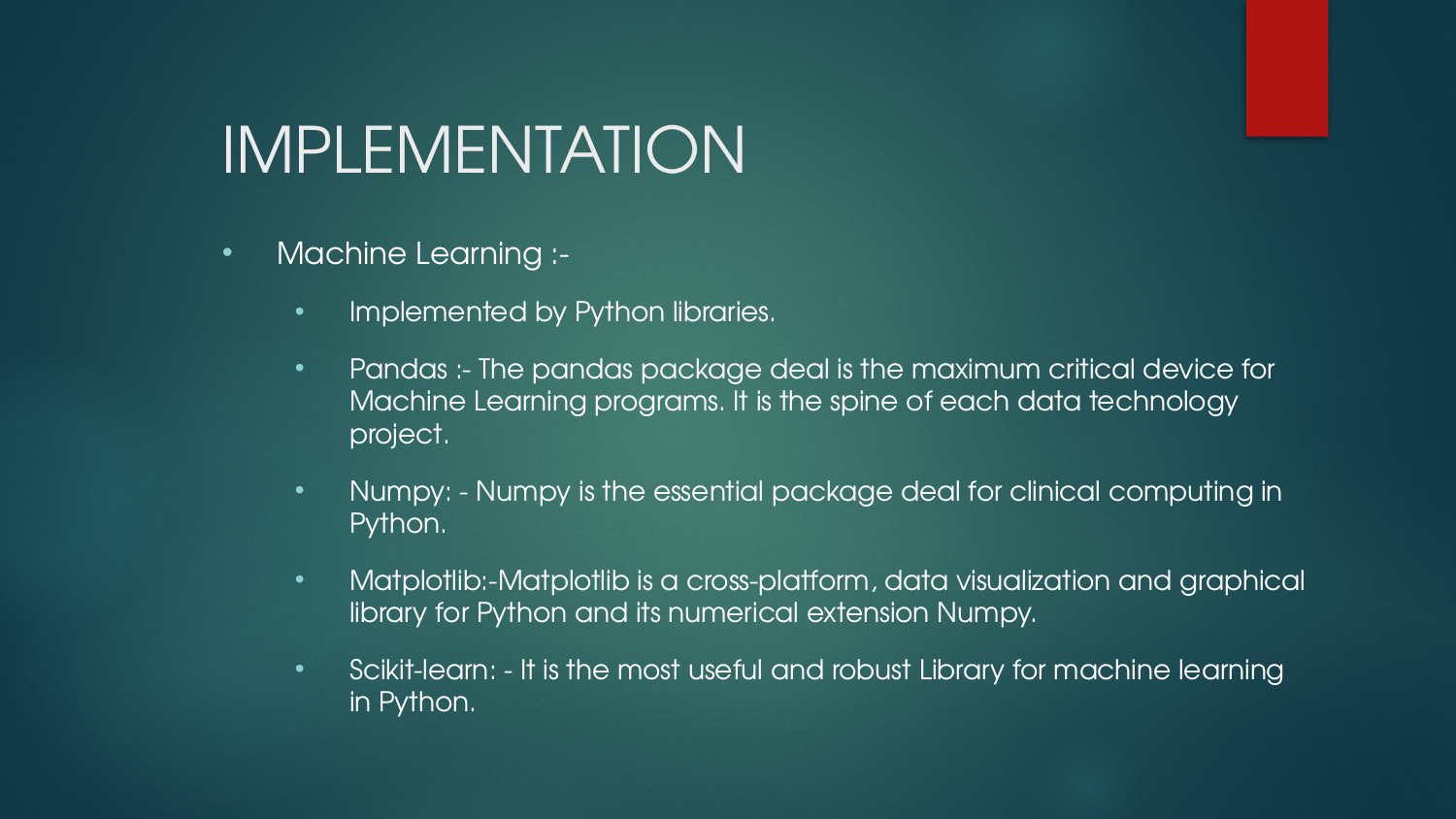

# IMPLEMENTATION

Machine Learning :-
Implemented by Python libraries.
Pandas :- The pandas package deal is the maximum critical device for Machine Learning programs. It is the spine of each data technology project.
Numpy: - Numpy is the essential package deal for clinical computing in Python.
Matplotlib:-Matplotlib is a cross-platform, data visualization and graphical library for Python and its numerical extension Numpy.
Scikit-learn: - It is the most useful and robust Library for machine learning in Python.